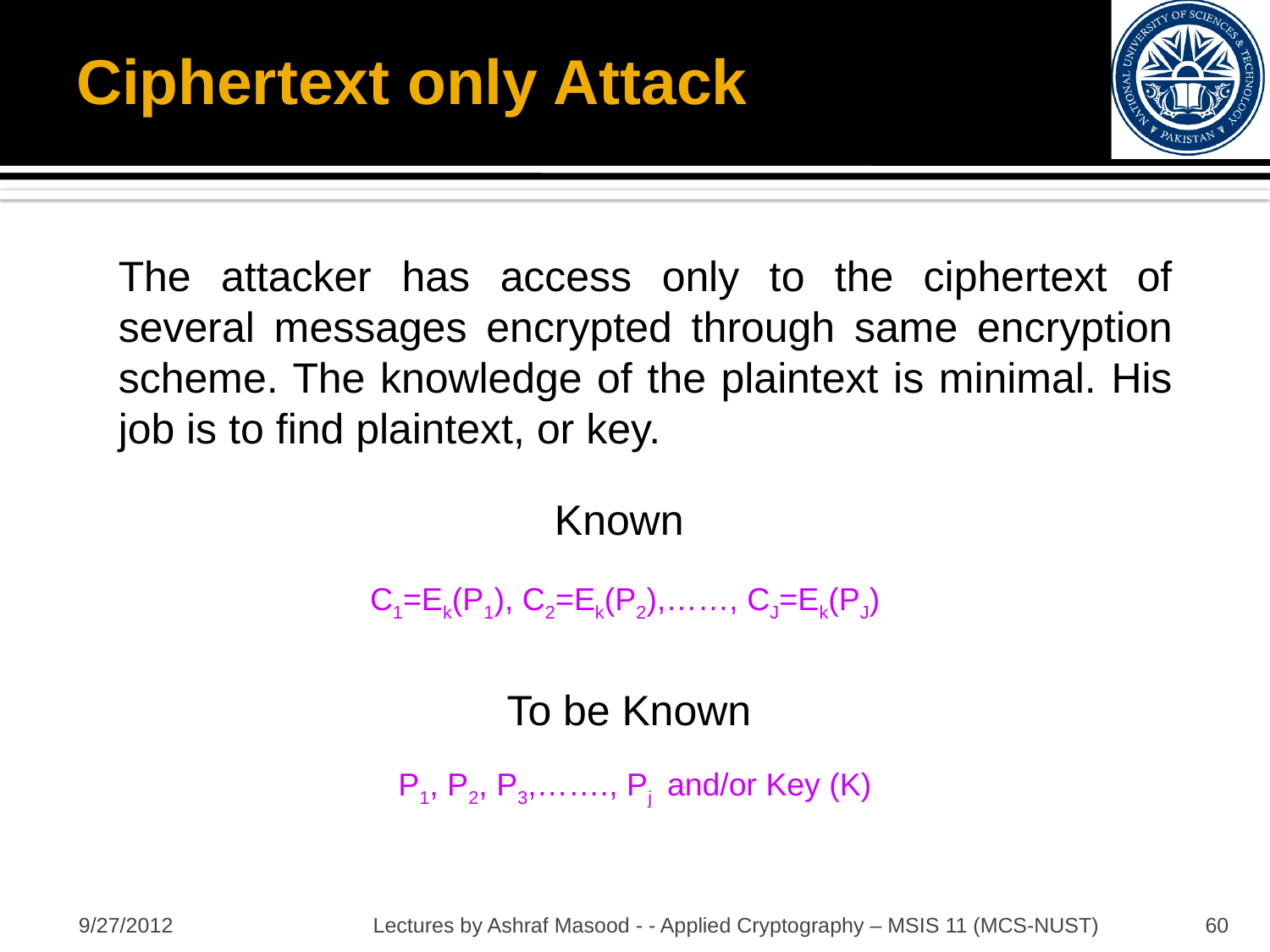

# Ciphertext only Attack
The attacker has access only to the ciphertext of several messages encrypted through same encryption scheme. The knowledge of the plaintext is minimal. His job is to find plaintext, or key.
Known

C1=Ek(P1), C2=Ek(P2),……, CJ=Ek(PJ)
To be Known

P1, P2, P3,……., Pj   and/or Key (K)

9/27/2012
Lectures by Ashraf Masood - - Applied Cryptography – MSIS 11 (MCS-NUST)
60